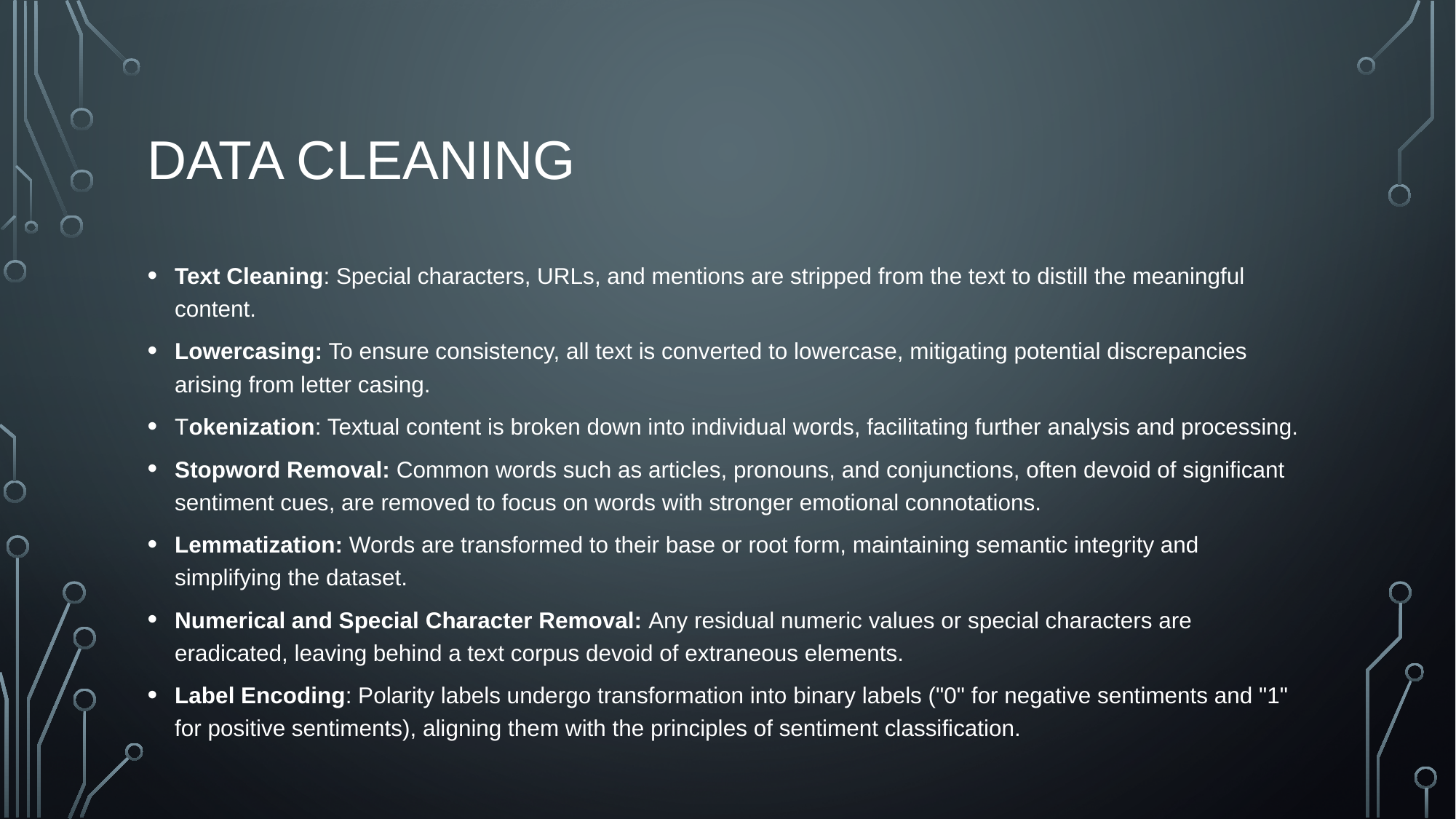

# Data cleaning
Text Cleaning: Special characters, URLs, and mentions are stripped from the text to distill the meaningful content.
Lowercasing: To ensure consistency, all text is converted to lowercase, mitigating potential discrepancies arising from letter casing.
Tokenization: Textual content is broken down into individual words, facilitating further analysis and processing.
Stopword Removal: Common words such as articles, pronouns, and conjunctions, often devoid of significant sentiment cues, are removed to focus on words with stronger emotional connotations.
Lemmatization: Words are transformed to their base or root form, maintaining semantic integrity and simplifying the dataset.
Numerical and Special Character Removal: Any residual numeric values or special characters are eradicated, leaving behind a text corpus devoid of extraneous elements.
Label Encoding: Polarity labels undergo transformation into binary labels ("0" for negative sentiments and "1" for positive sentiments), aligning them with the principles of sentiment classification.